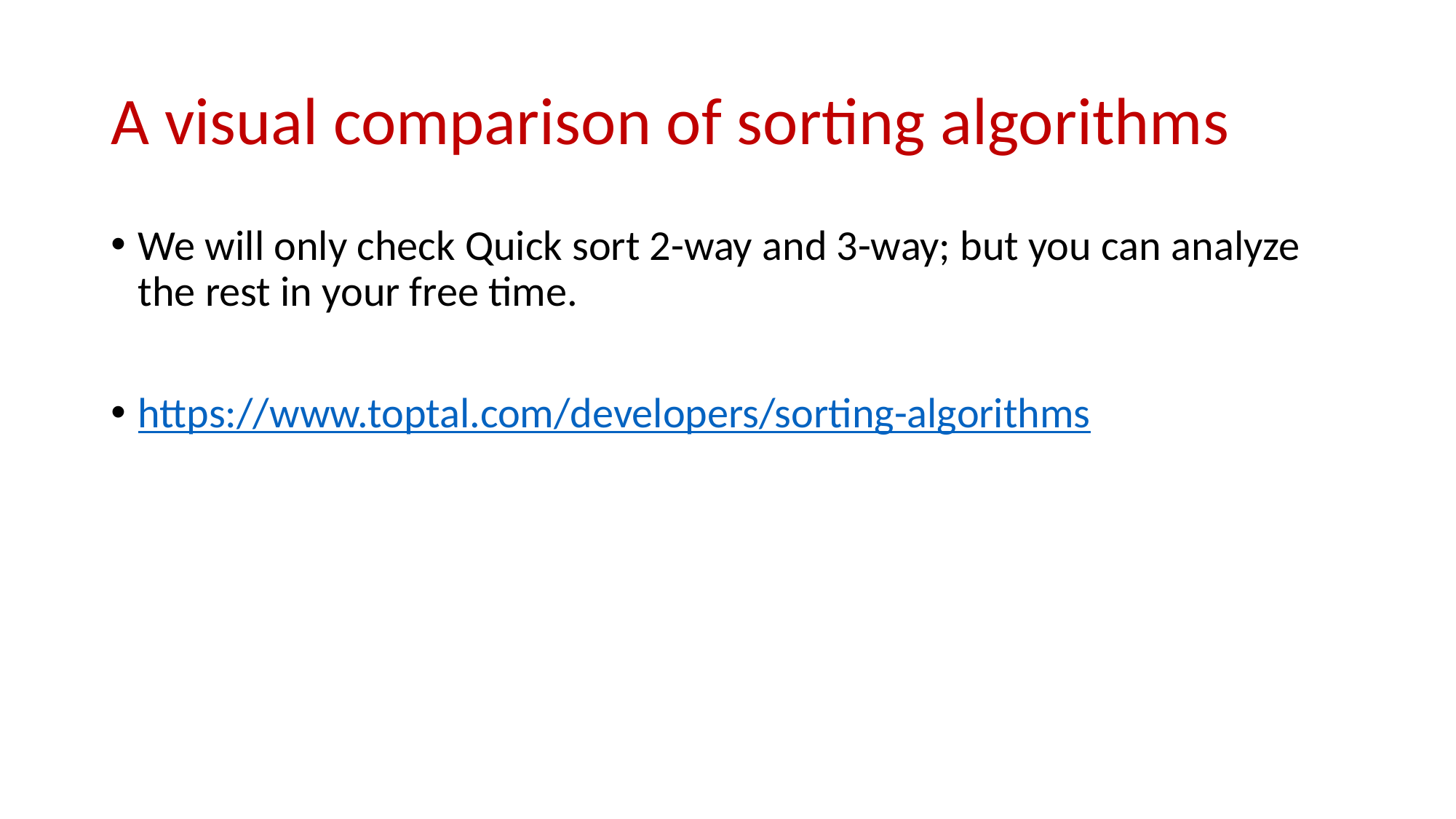

# A visual comparison of sorting algorithms
We will only check Quick sort 2-way and 3-way; but you can analyze the rest in your free time.

https://www.toptal.com/developers/sorting-algorithms